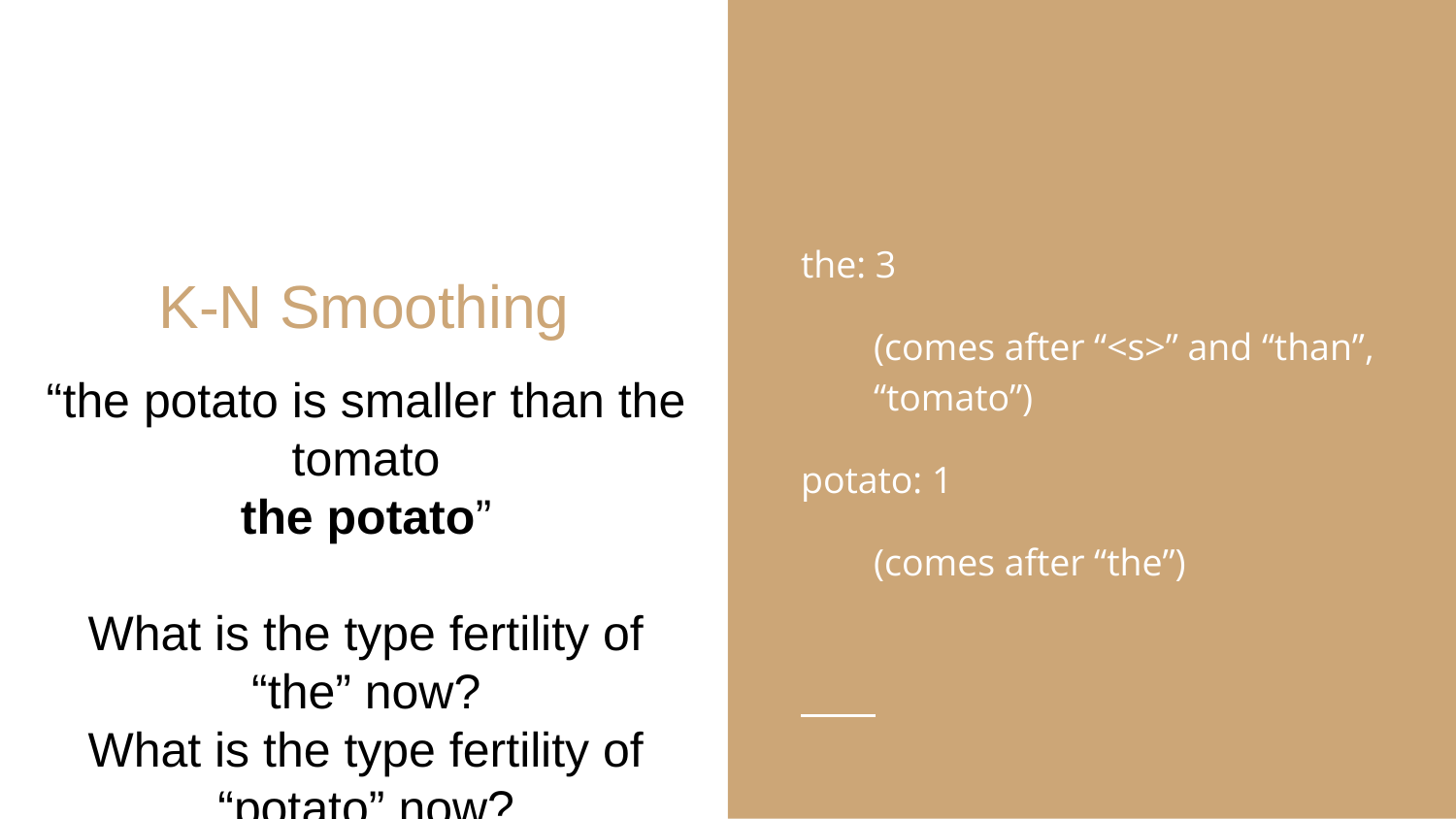

# K-N Smoothing
the: 3
(comes after “<s>” and “than”, “tomato”)
potato: 1
(comes after “the”)
“the potato is smaller than the tomato
the potato”

What is the type fertility of “the” now?
What is the type fertility of “potato” now?